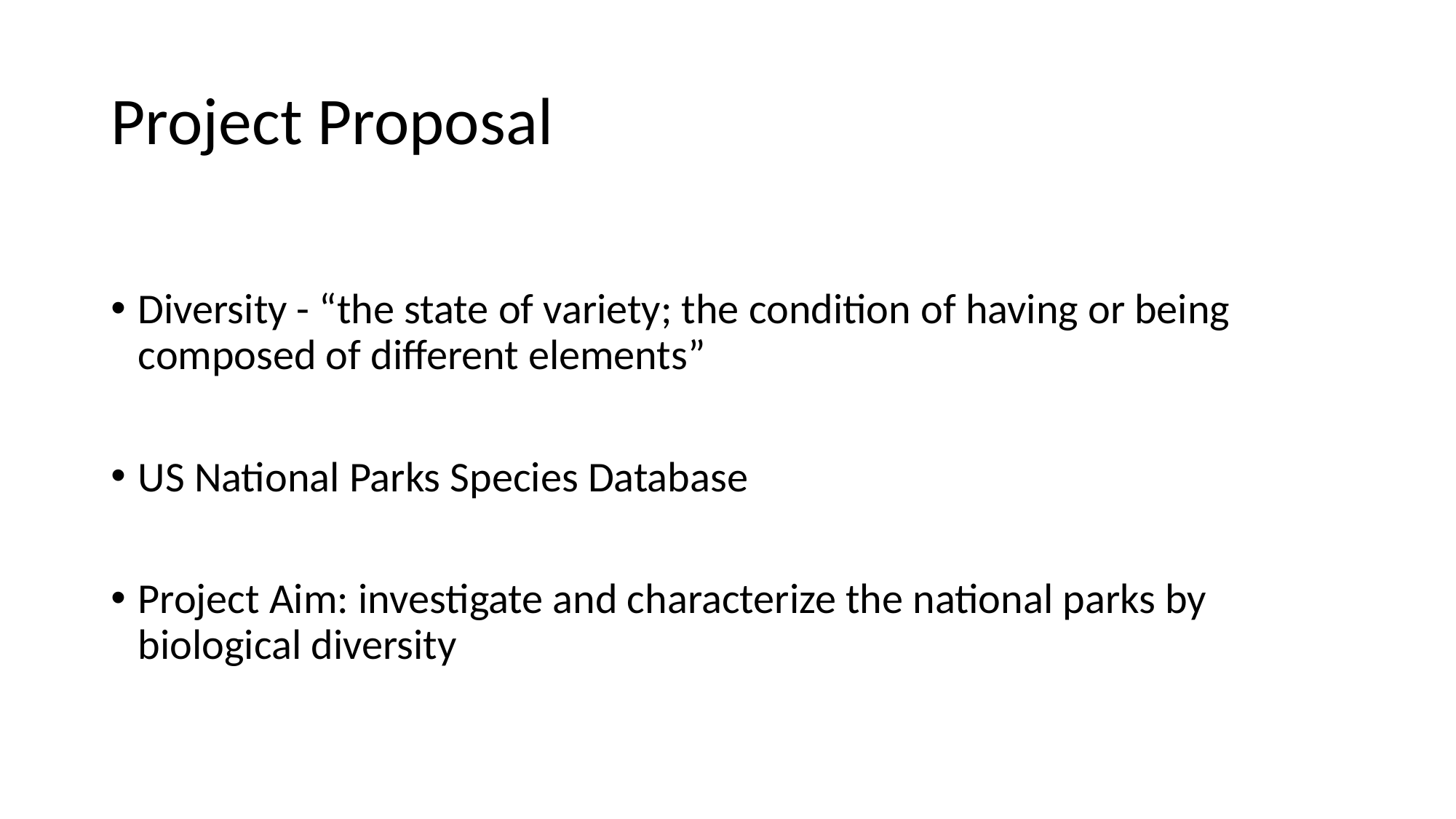

# Project Proposal
Diversity - “the state of variety; the condition of having or being composed of different elements”

US National Parks Species Database

Project Aim: investigate and characterize the national parks by biological diversity